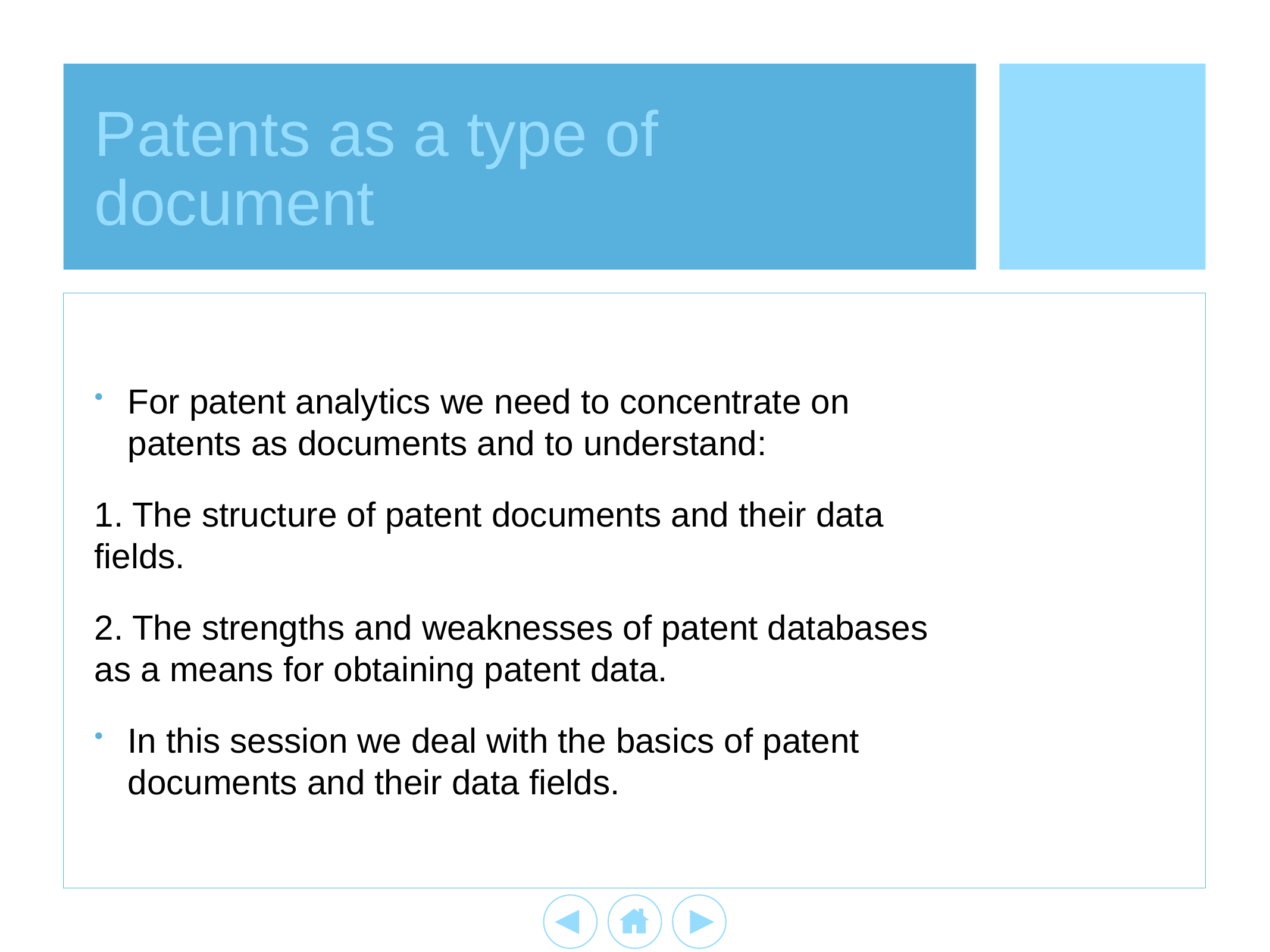

# Patents as a type of document
For patent analytics we need to concentrate on patents as documents and to understand:
1. The structure of patent documents and their data fields.
2. The strengths and weaknesses of patent databases as a means for obtaining patent data.
In this session we deal with the basics of patent documents and their data fields.